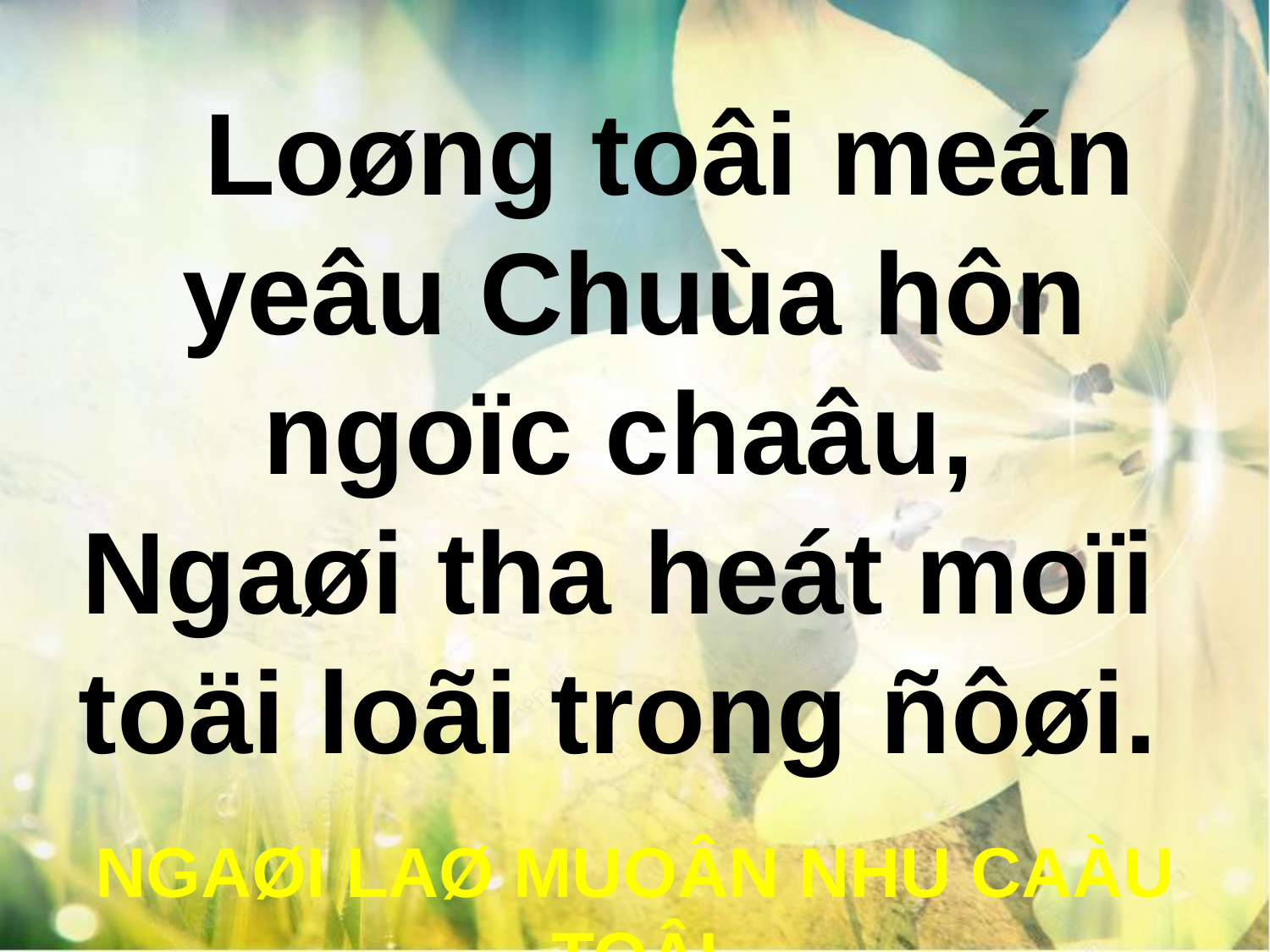

Loøng toâi meán yeâu Chuùa hôn ngoïc chaâu,
Ngaøi tha heát moïi
toäi loãi trong ñôøi.
NGAØI LAØ MUOÂN NHU CAÀU TOÂI